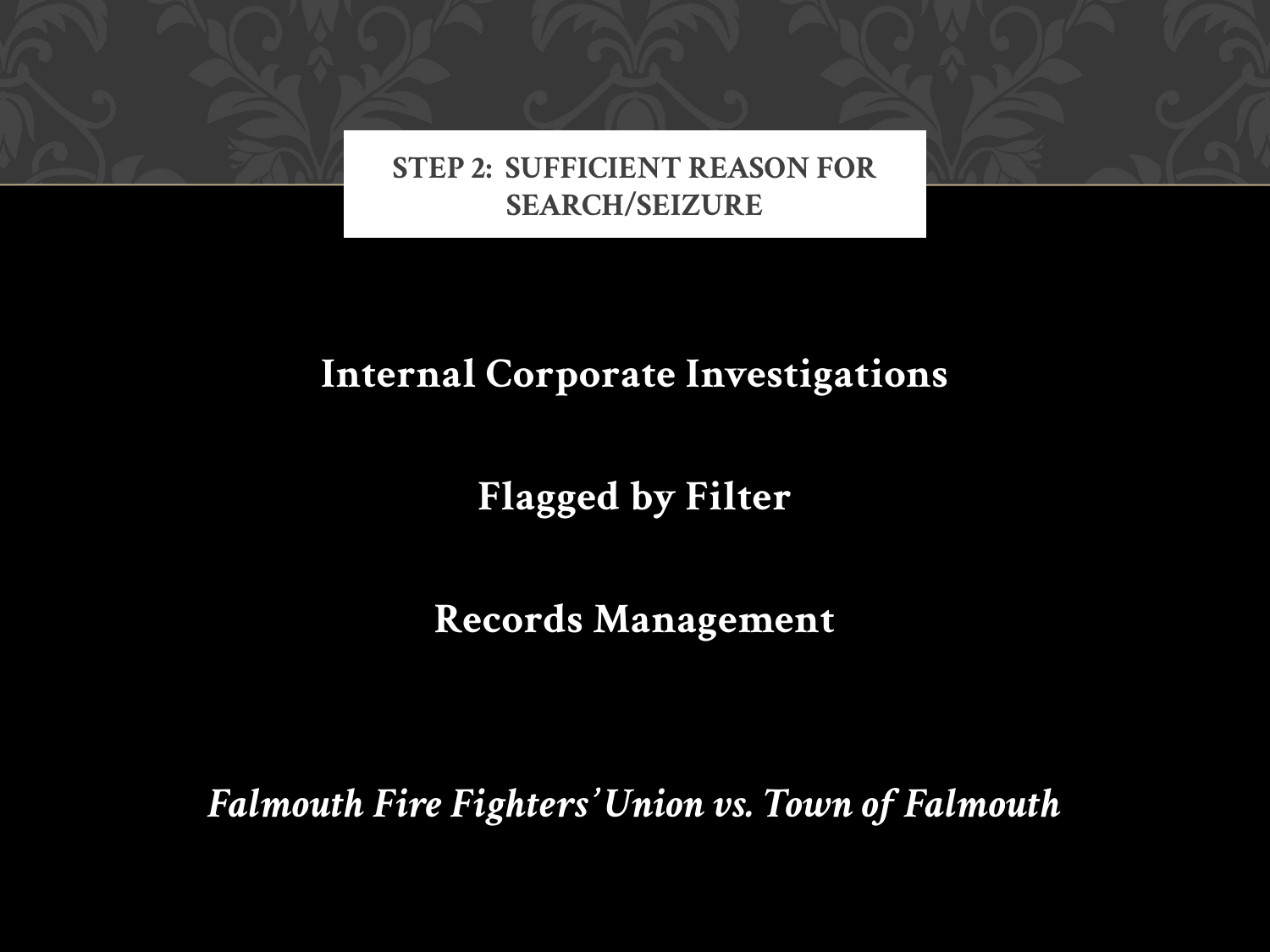

# Step 2:  Sufficient Reason for Search/Seizure
Internal Corporate Investigations

Flagged by Filter

Records Management

Falmouth Fire Fighters’ Union vs. Town of Falmouth